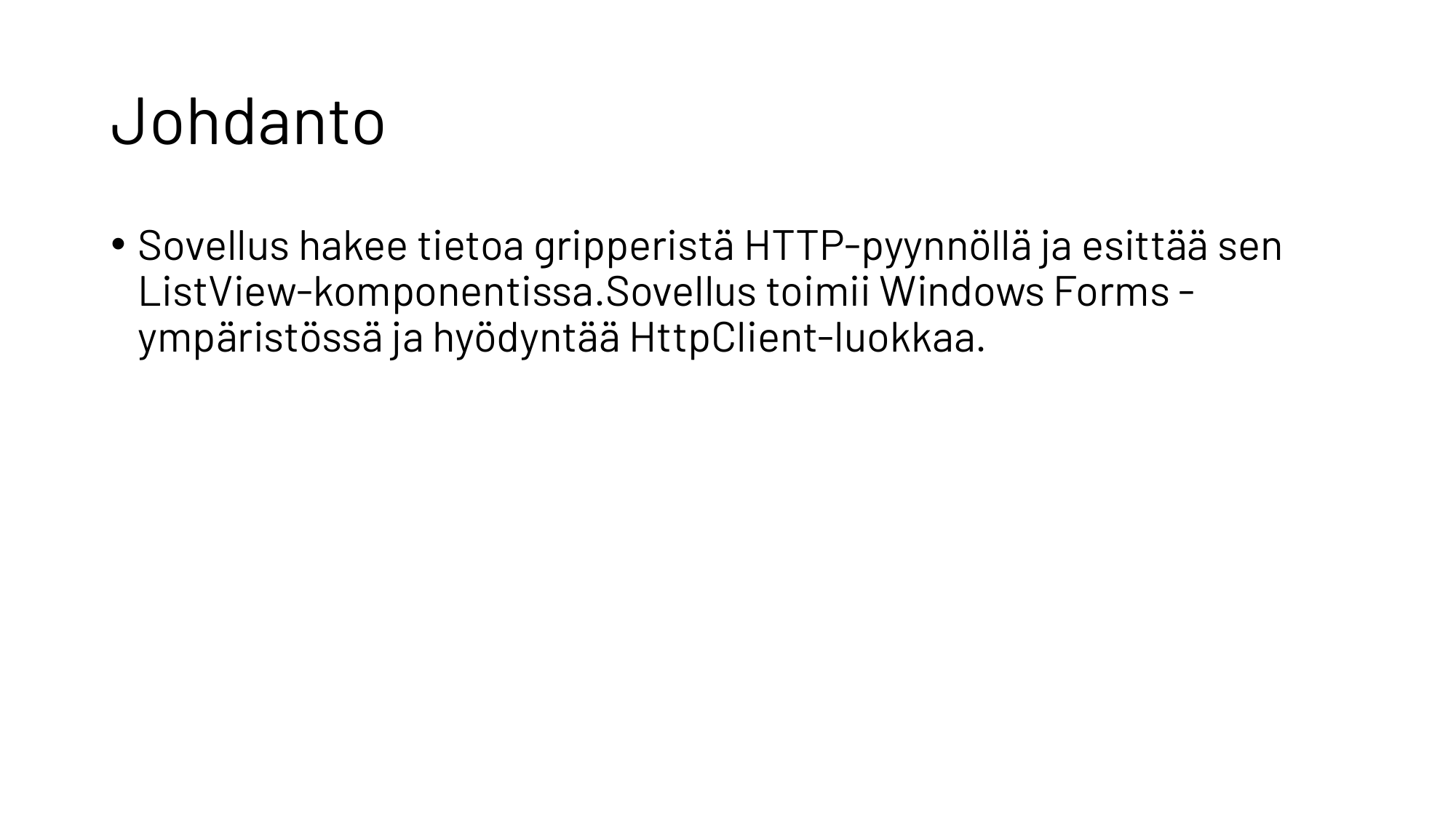

# Johdanto
Sovellus hakee tietoa gripperistä HTTP-pyynnöllä ja esittää sen ListView-komponentissa.Sovellus toimii Windows Forms -ympäristössä ja hyödyntää HttpClient-luokkaa.